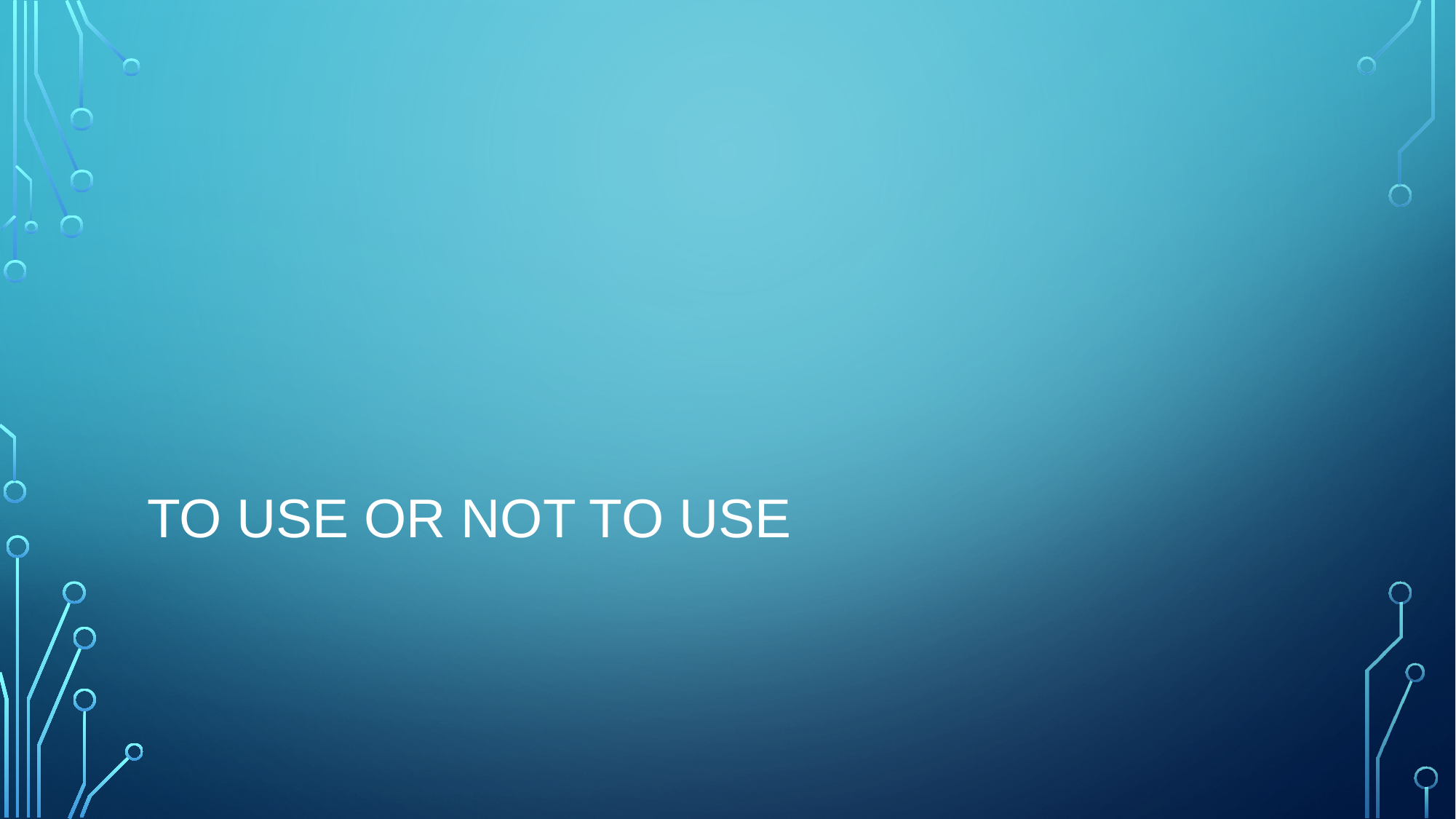

# To use or not to use